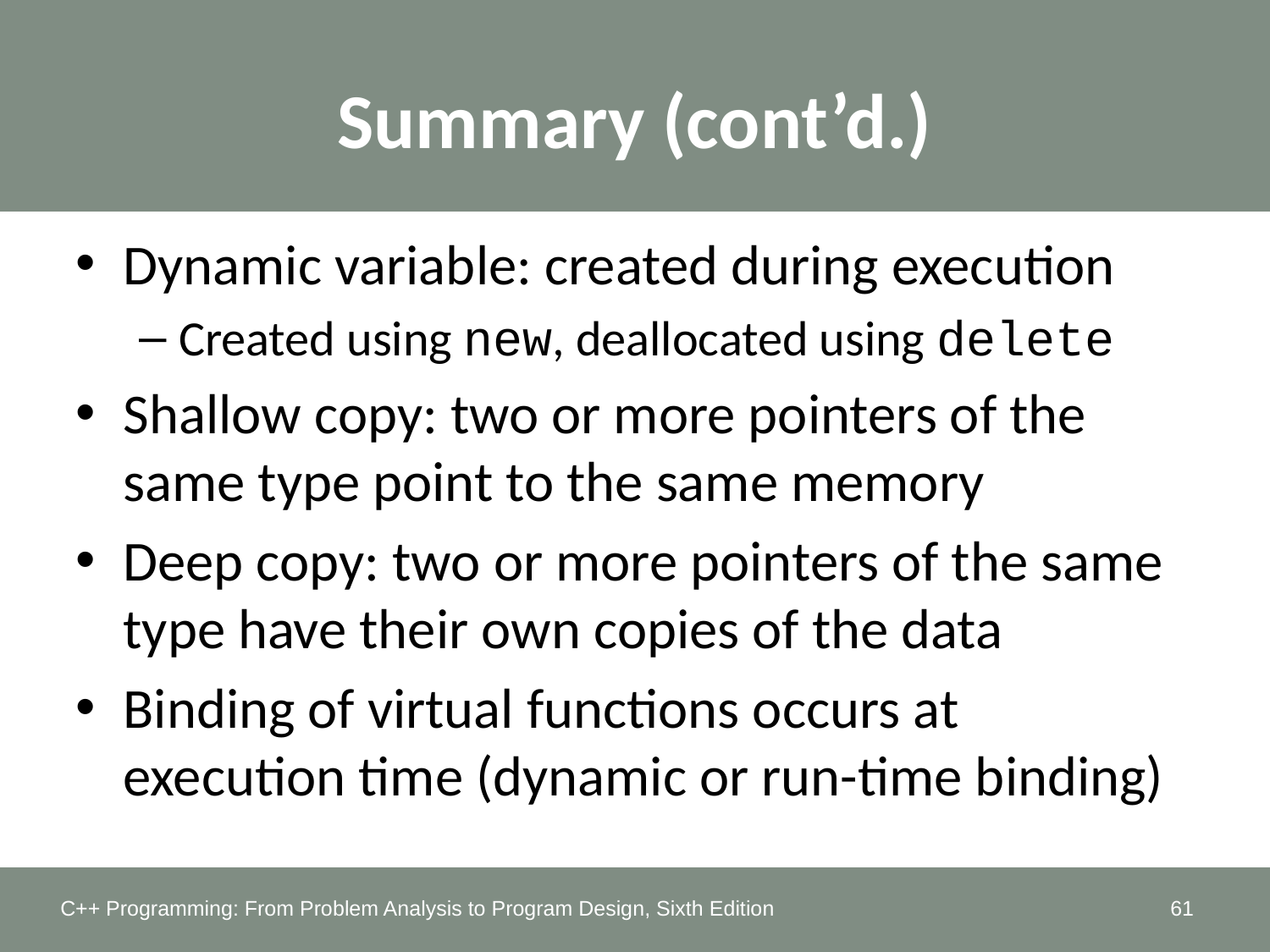

Summary (cont’d.)
Dynamic variable: created during execution
Created using new, deallocated using delete
Shallow copy: two or more pointers of the same type point to the same memory
Deep copy: two or more pointers of the same type have their own copies of the data
Binding of virtual functions occurs at execution time (dynamic or run-time binding)
C++ Programming: From Problem Analysis to Program Design, Sixth Edition
61